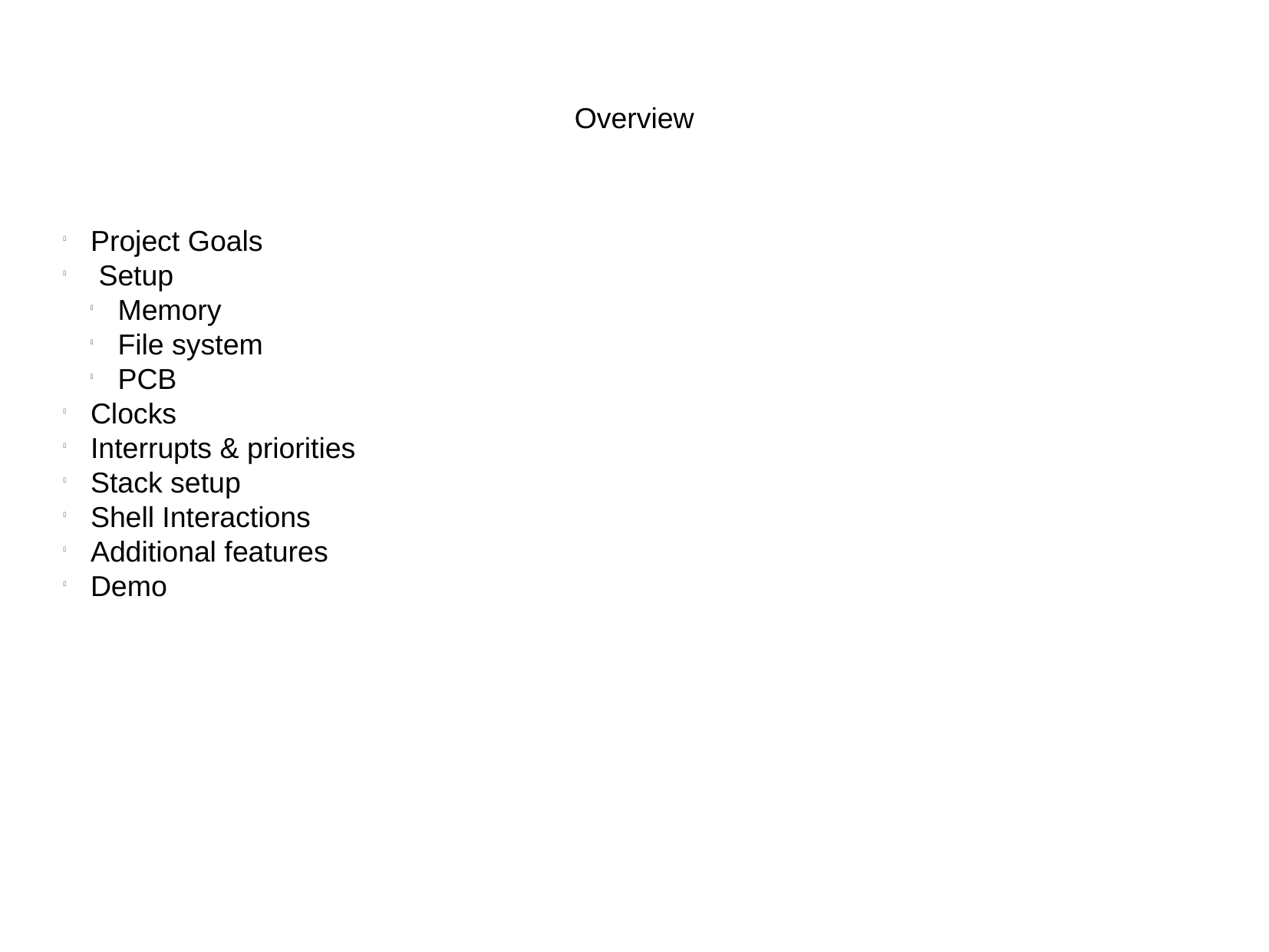

Overview
Project Goals
 Setup
Memory
File system
PCB
Clocks
Interrupts & priorities
Stack setup
Shell Interactions
Additional features
Demo